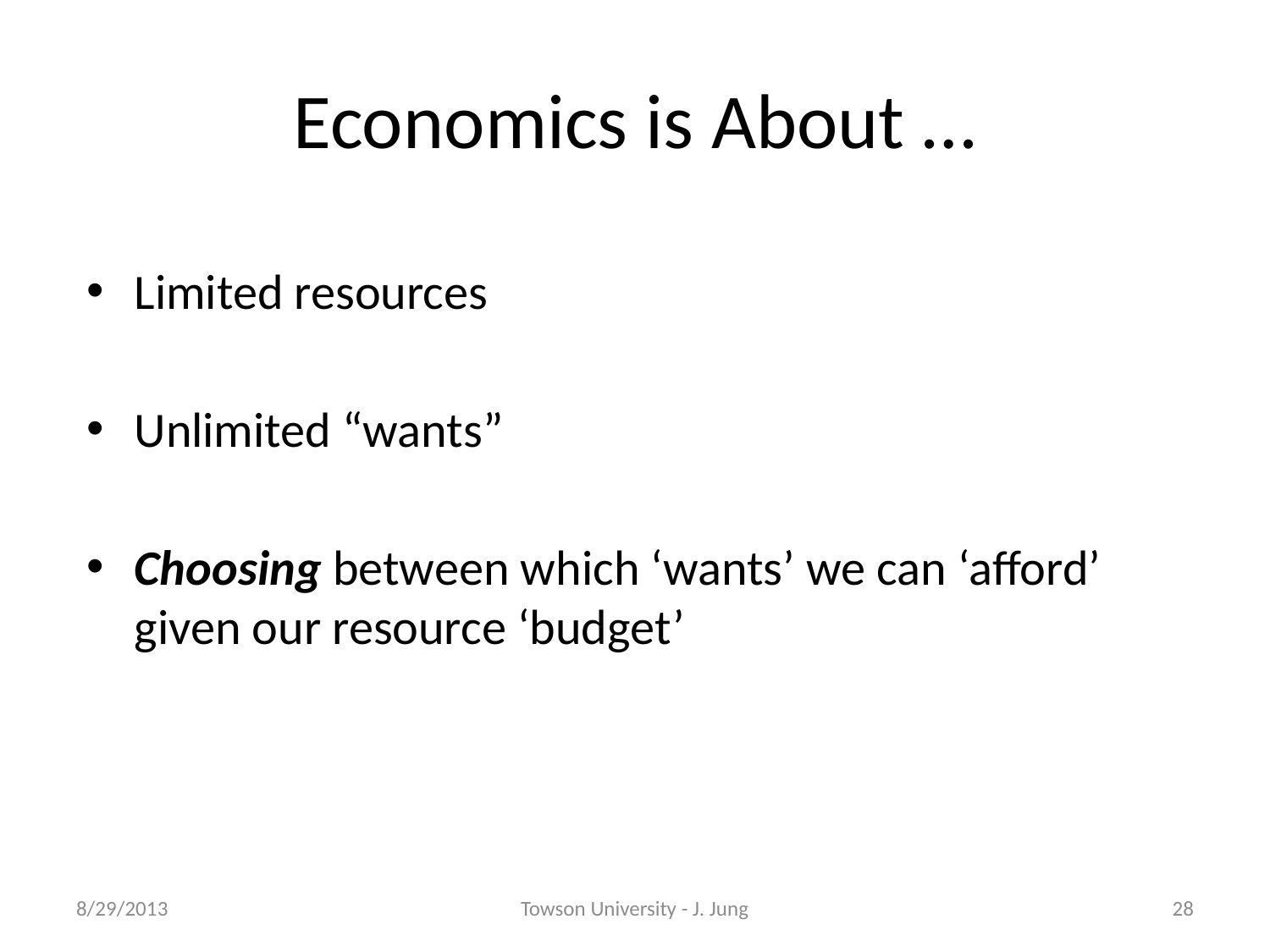

# Economics is About …
Limited resources

Unlimited “wants”

Choosing between which ‘wants’ we can ‘afford’ given our resource ‘budget’
8/29/2013
Towson University - J. Jung
28